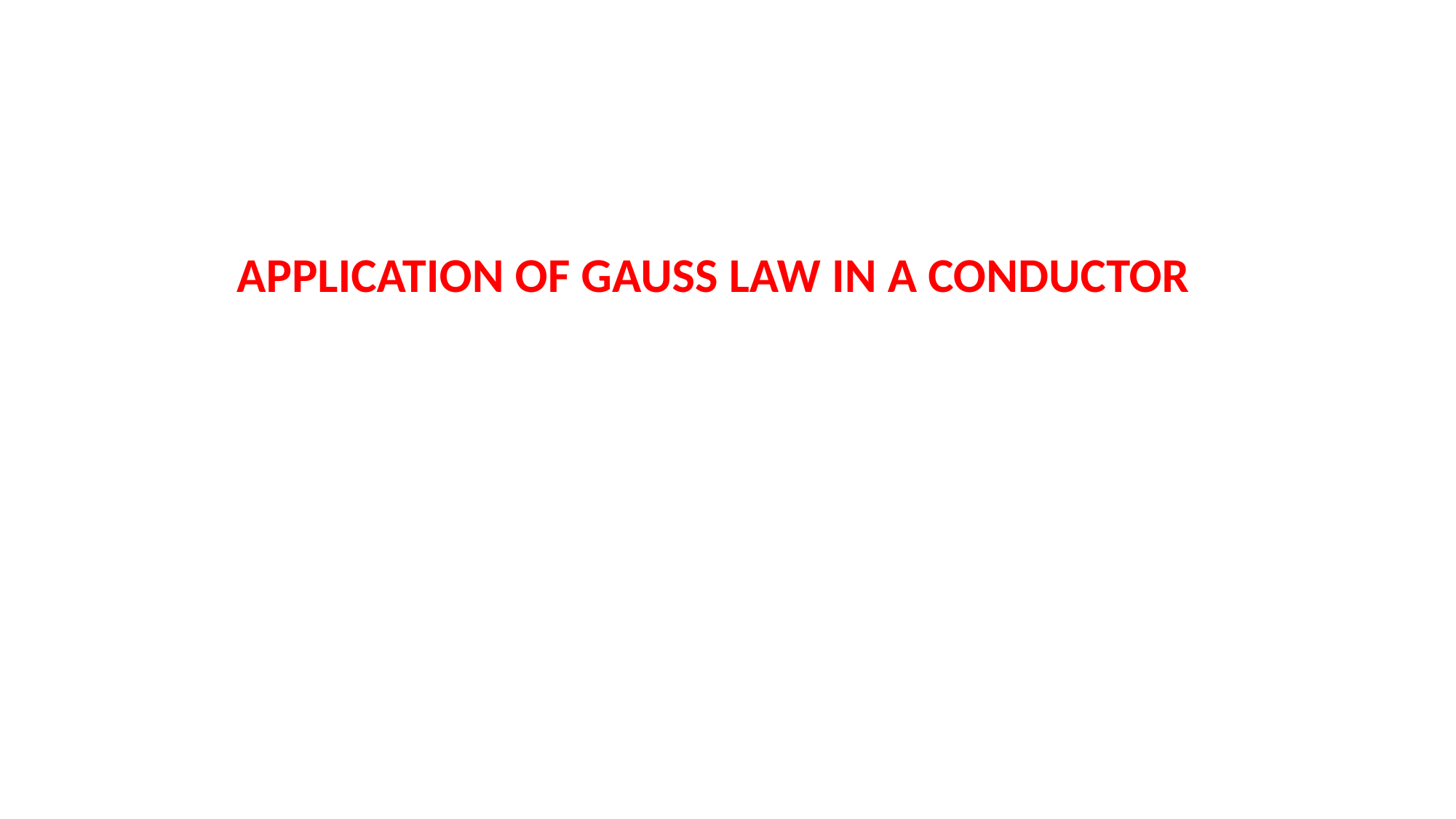

APPLICATION OF GAUSS LAW IN A CONDUCTOR